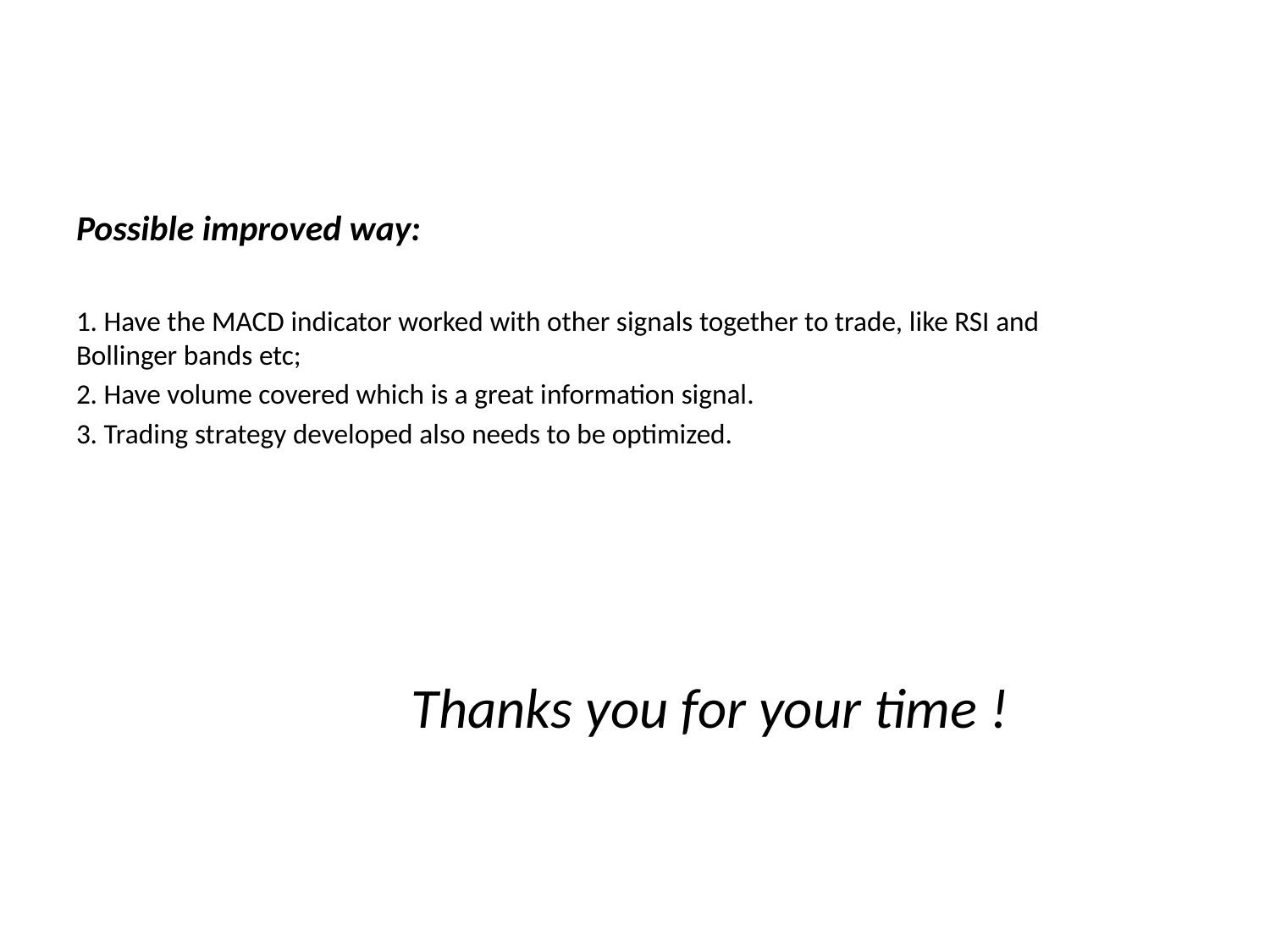

Possible improved way:

1. Have the MACD indicator worked with other signals together to trade, like RSI and Bollinger bands etc;
2. Have volume covered which is a great information signal.
3. Trading strategy developed also needs to be optimized.

Thanks you for your time !